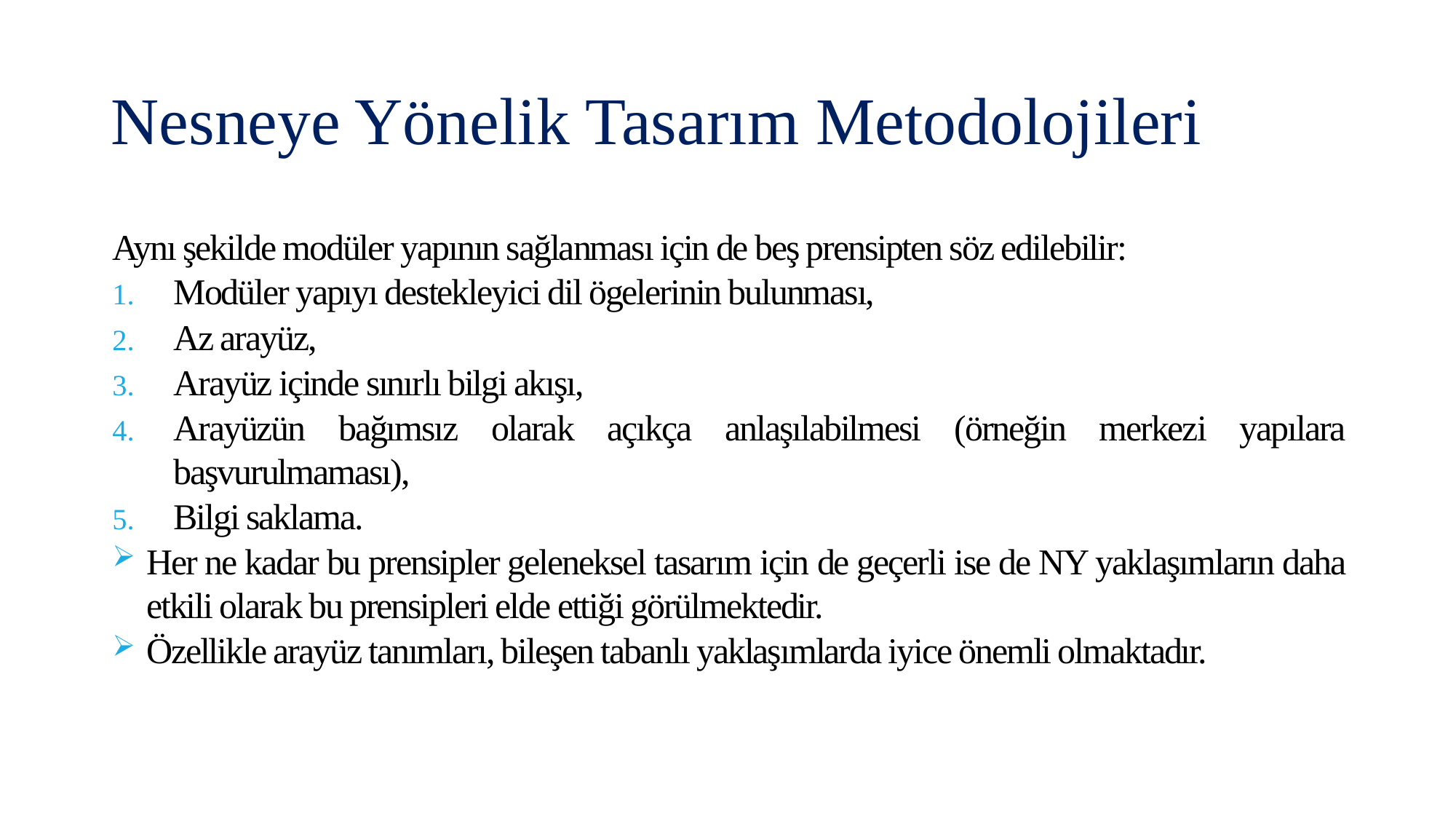

# Nesneye Yönelik Tasarım Metodolojileri
Aynı şekilde modüler yapının sağlanması için de beş prensipten söz edilebilir:
Modüler yapıyı destekleyici dil ögelerinin bulunması,
Az arayüz,
Arayüz içinde sınırlı bilgi akışı,
Arayüzün bağımsız olarak açıkça anlaşılabilmesi (örneğin merkezi yapılara başvurulmaması),
Bilgi saklama.
Her ne kadar bu prensipler geleneksel tasarım için de geçerli ise de NY yaklaşımların daha etkili olarak bu prensipleri elde ettiği görülmektedir.
Özellikle arayüz tanımları, bileşen tabanlı yaklaşımlarda iyice önemli olmaktadır.